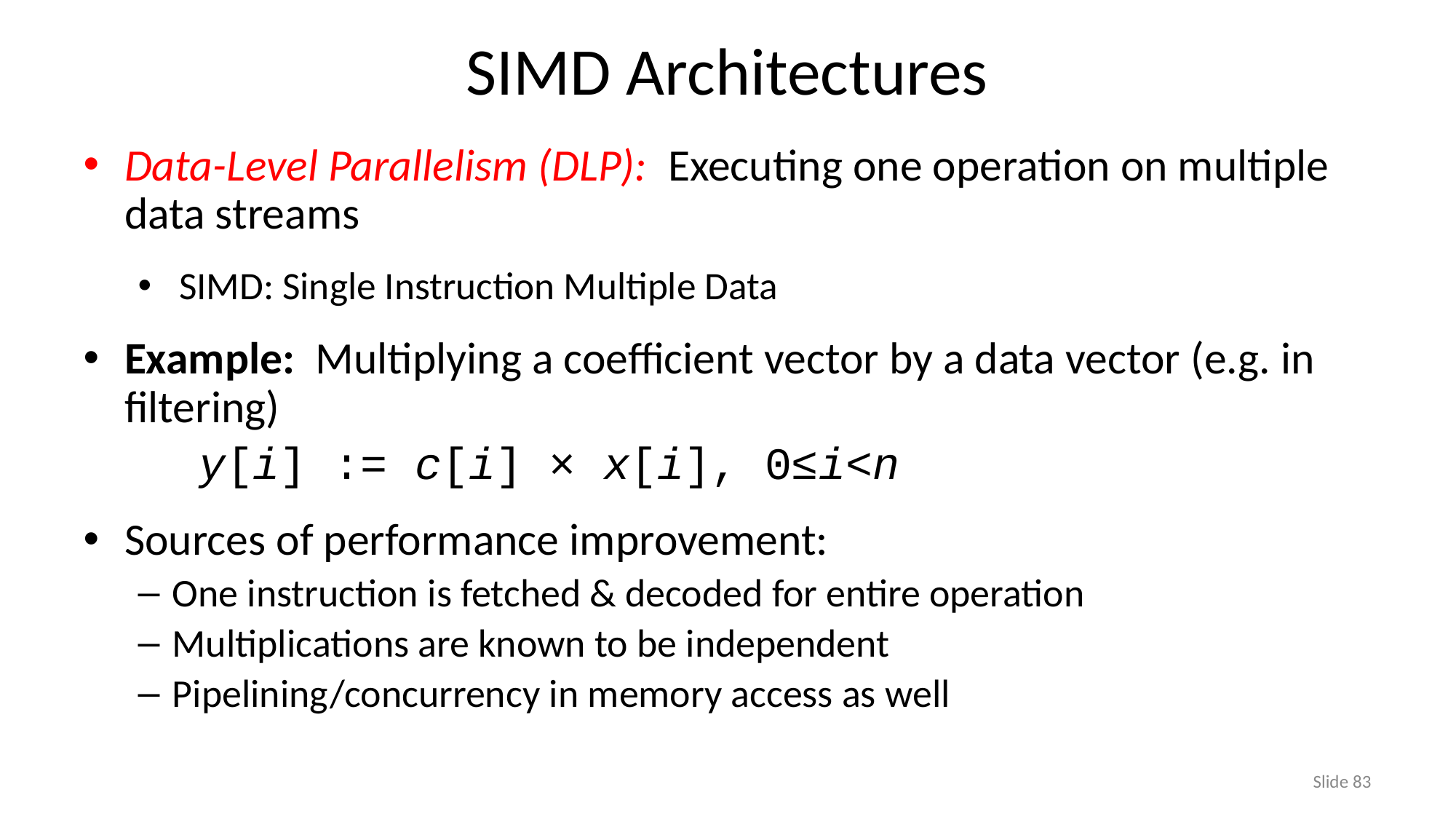

# SIMD Architectures
Data-Level Parallelism (DLP):  Executing one operation on multiple data streams
SIMD: Single Instruction Multiple Data
Example:  Multiplying a coefficient vector by a data vector (e.g. in filtering)
             y[i] := c[i] × x[i], 0≤i<n
Sources of performance improvement:
One instruction is fetched & decoded for entire operation
Multiplications are known to be independent
Pipelining/concurrency in memory access as well

Slide 83